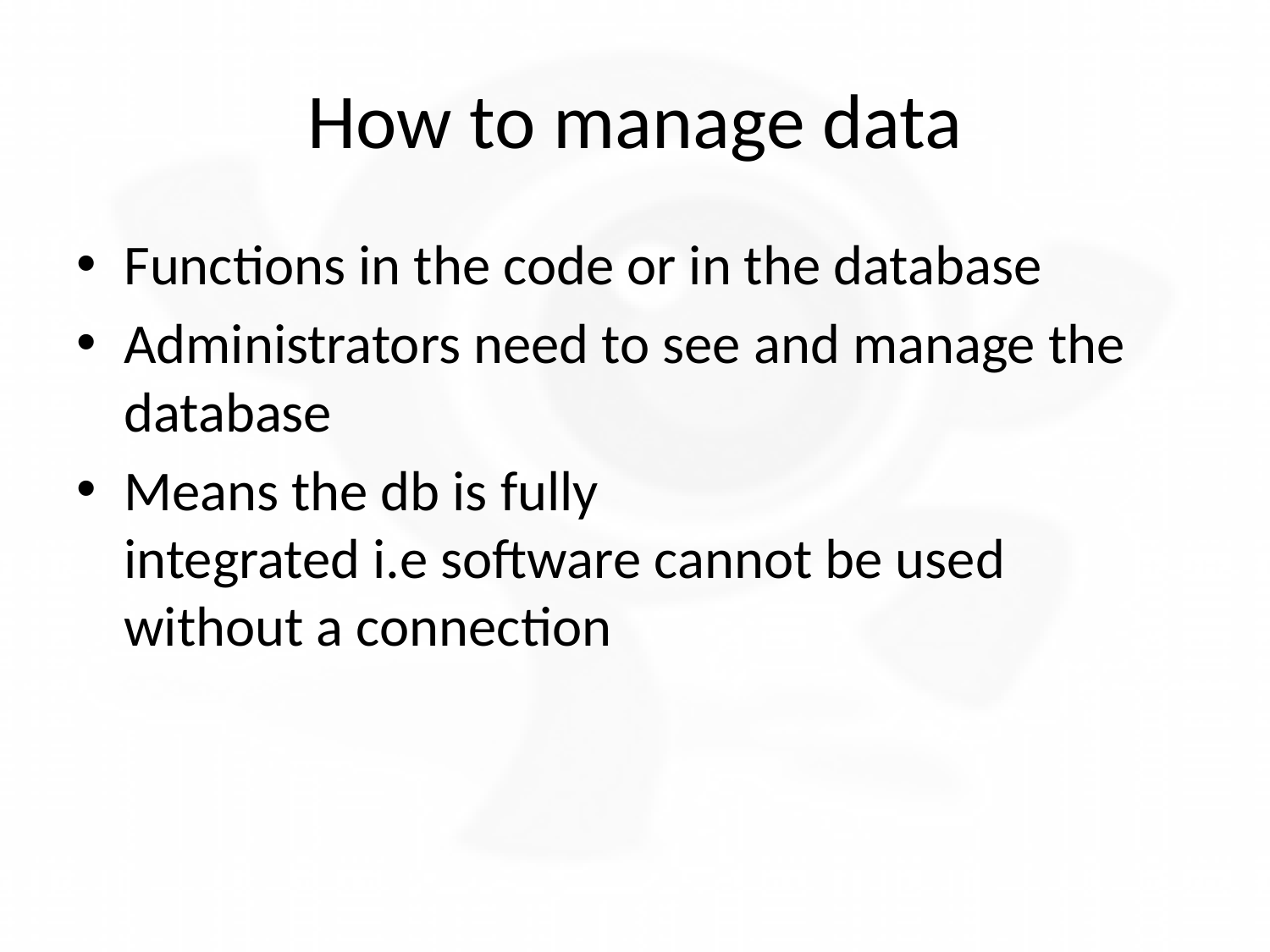

# How to manage data
Functions in the code or in the database
Administrators need to see and manage the database
Means the db is fully                               integrated i.e software cannot be used without a connection